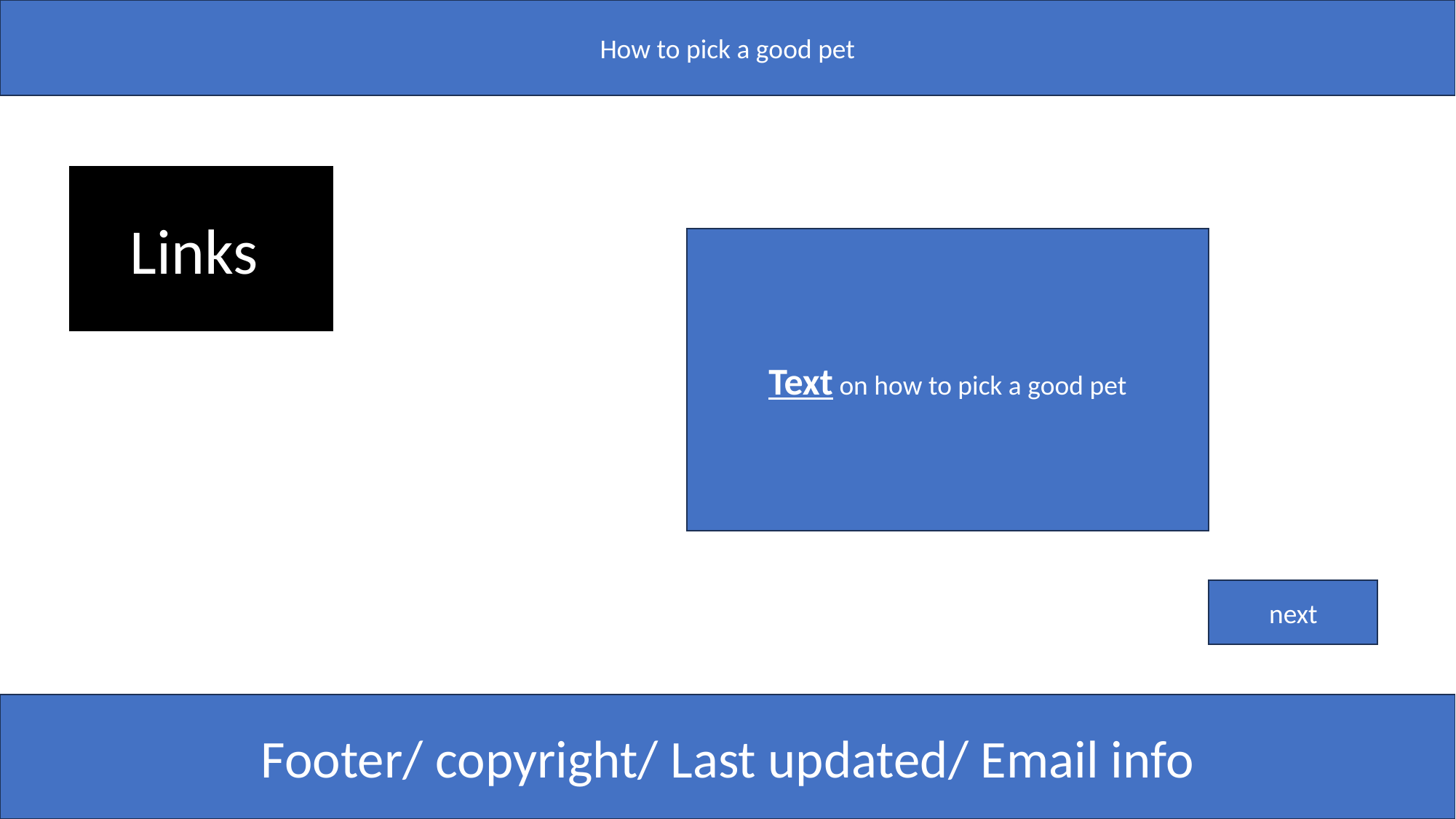

How to pick a good pet
Links
Text on how to pick a good pet
next
Footer/ copyright/ Last updated/ Email info